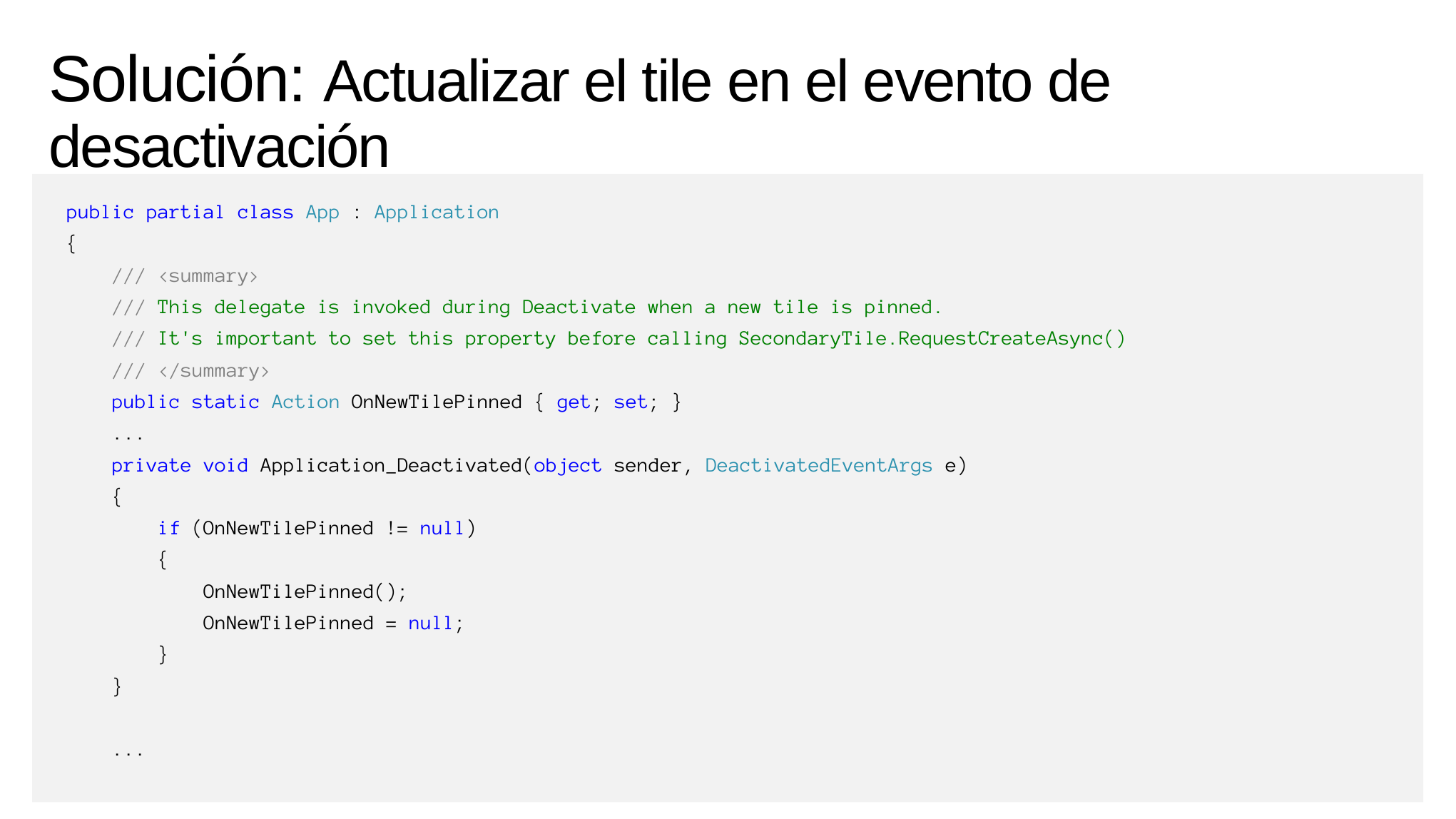

# Solución: Actualizar el tile en el evento de desactivación
public partial class App : Application
{
    /// <summary>
    /// This delegate is invoked during Deactivate when a new tile is pinned.
    /// It's important to set this property before calling SecondaryTile.RequestCreateAsync()
    /// </summary>
    public static Action OnNewTilePinned { get; set; }
    ...
    private void Application_Deactivated(object sender, DeactivatedEventArgs e)
    {
        if (OnNewTilePinned != null)
        {
            OnNewTilePinned();
            OnNewTilePinned = null;
        }
    }

    ...
27